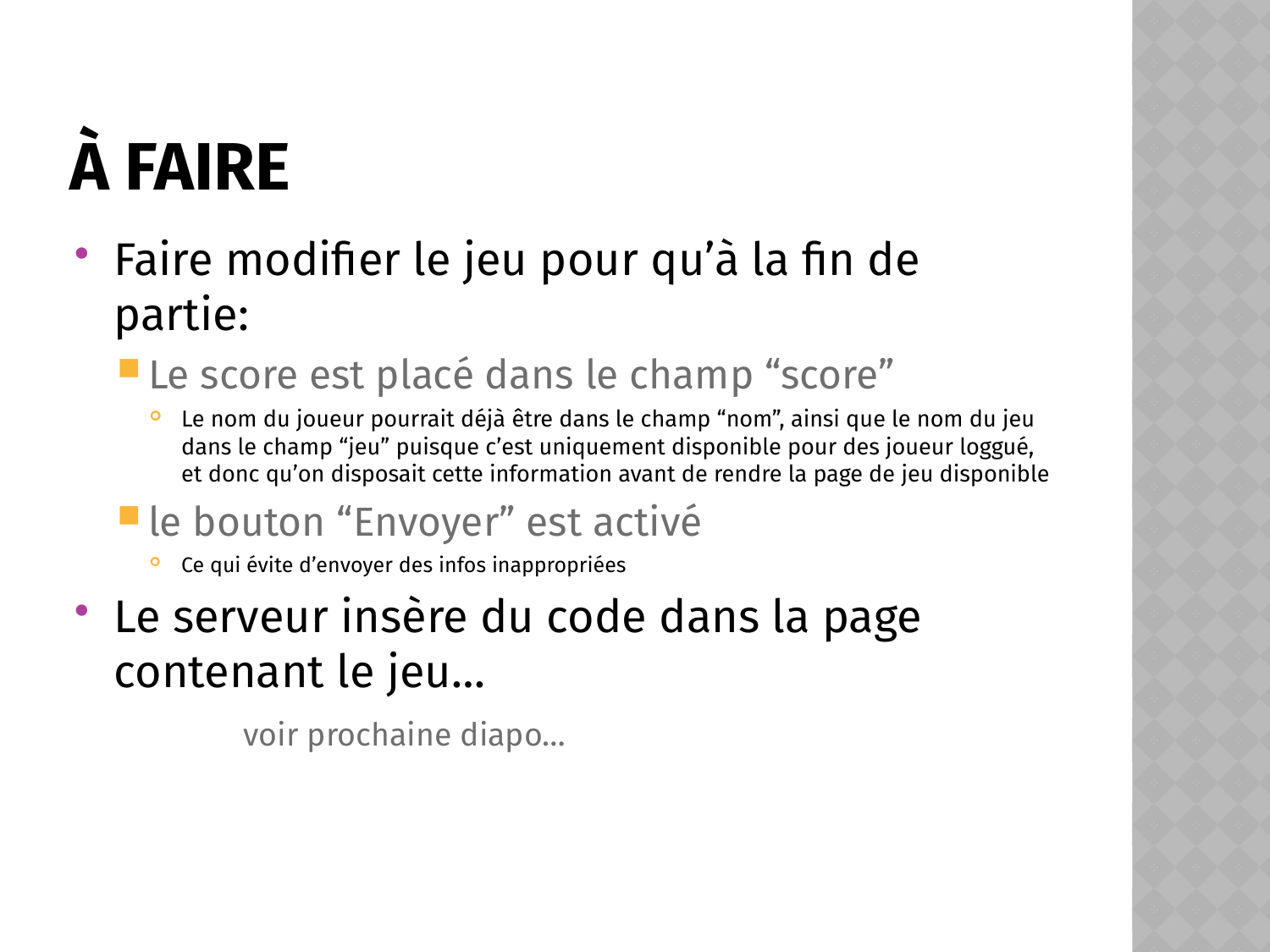

# À faire
Faire modifier le jeu pour qu’à la fin de partie:
Le score est placé dans le champ “score”
Le nom du joueur pourrait déjà être dans le champ “nom”, ainsi que le nom du jeu dans le champ “jeu” puisque c’est uniquement disponible pour des joueur loggué, et donc qu’on disposait cette information avant de rendre la page de jeu disponible
le bouton “Envoyer” est activé
Ce qui évite d’envoyer des infos inappropriées
Le serveur insère du code dans la page contenant le jeu…
	voir prochaine diapo…